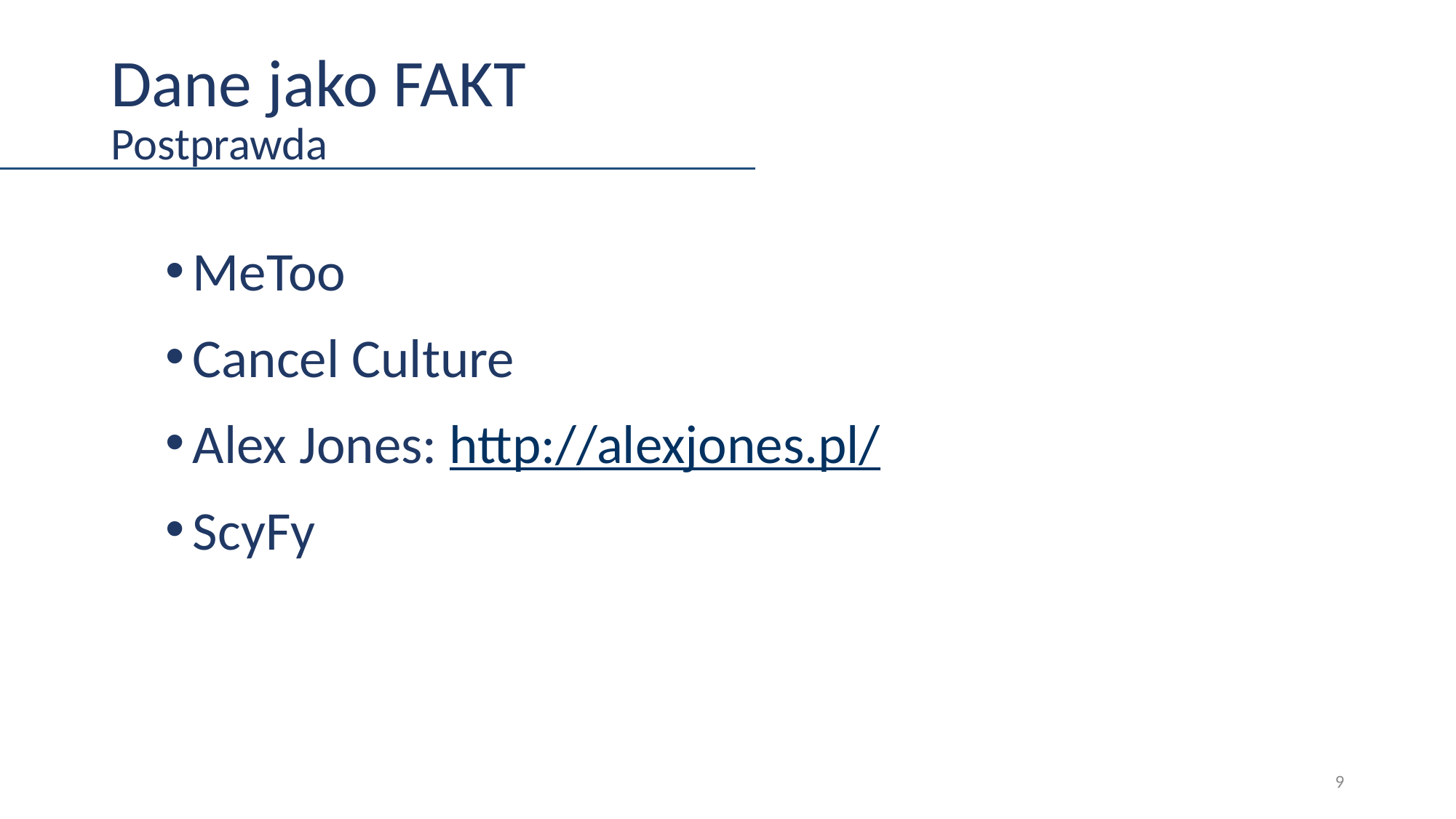

# Dane jako FAKT Postprawda
MeToo
Cancel Culture
Alex Jones: http://alexjones.pl/
ScyFy
9